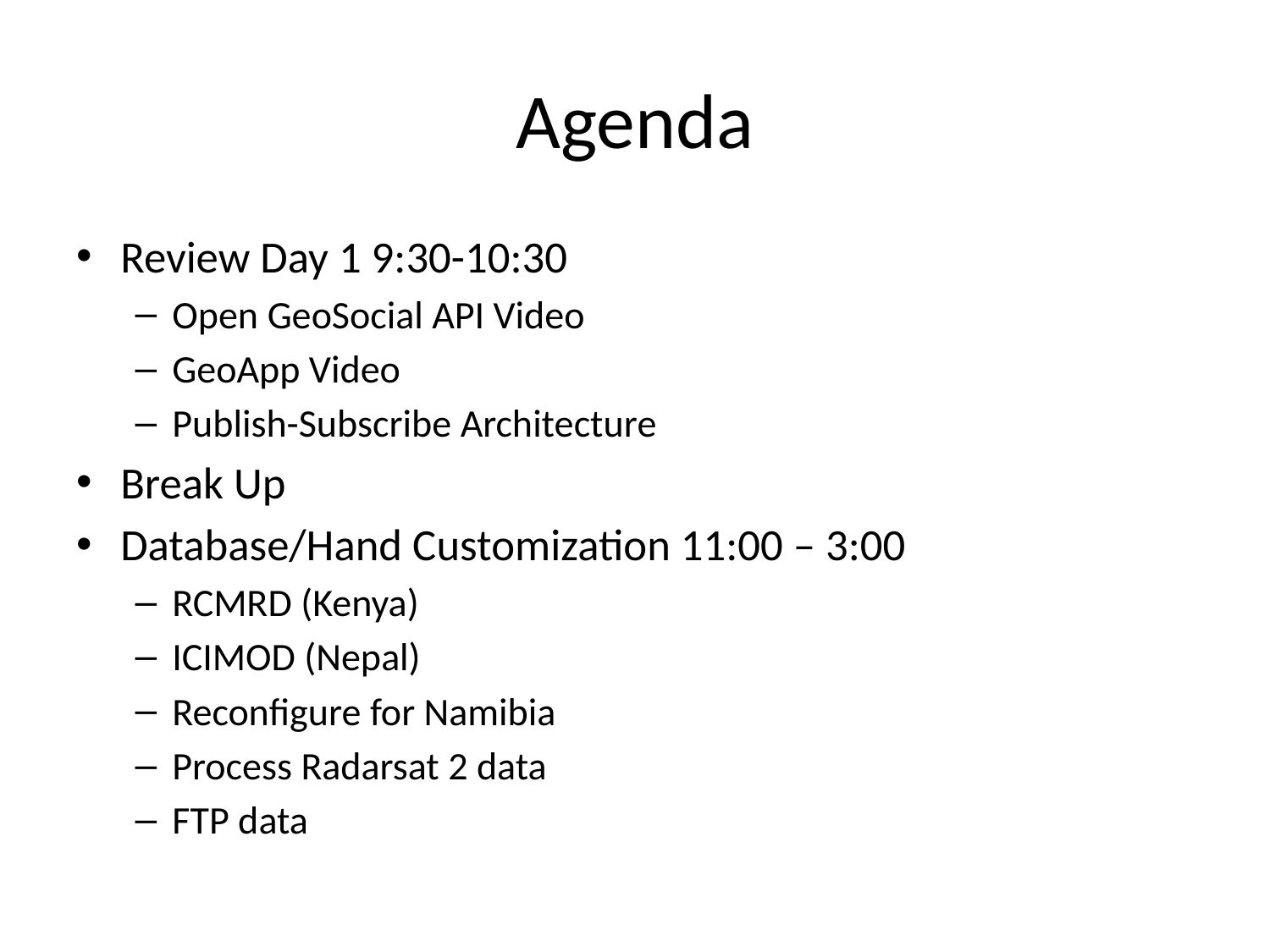

# Agenda
Review Day 1 9:30-10:30
Open GeoSocial API Video
GeoApp Video
Publish-Subscribe Architecture
Break Up
Database/Hand Customization 11:00 – 3:00
RCMRD (Kenya)
ICIMOD (Nepal)
Reconfigure for Namibia
Process Radarsat 2 data
FTP data